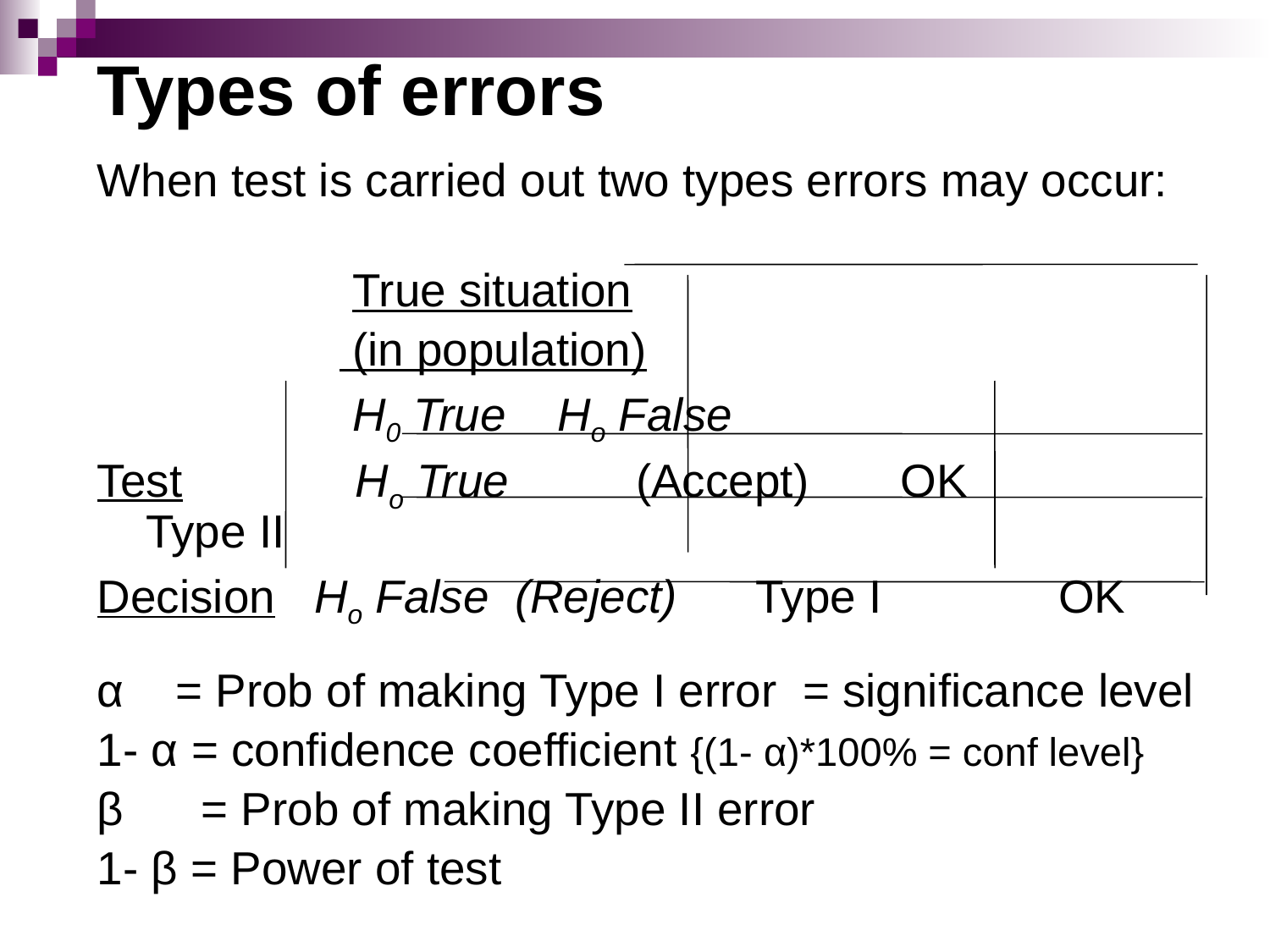

# Types of errors
When test is carried out two types errors may occur:

					                True situation
					                (in population)
					                H0 True    Ho False
Test	       Ho True	 (Accept)  	   OK	             Type II
Decision   Ho False  (Reject)	 Type I	      OK

α    = Prob of making Type I error  = significance level
1- α = confidence coefficient {(1- α)*100% = conf level}
β      = Prob of making Type II error
1- β = Power of test